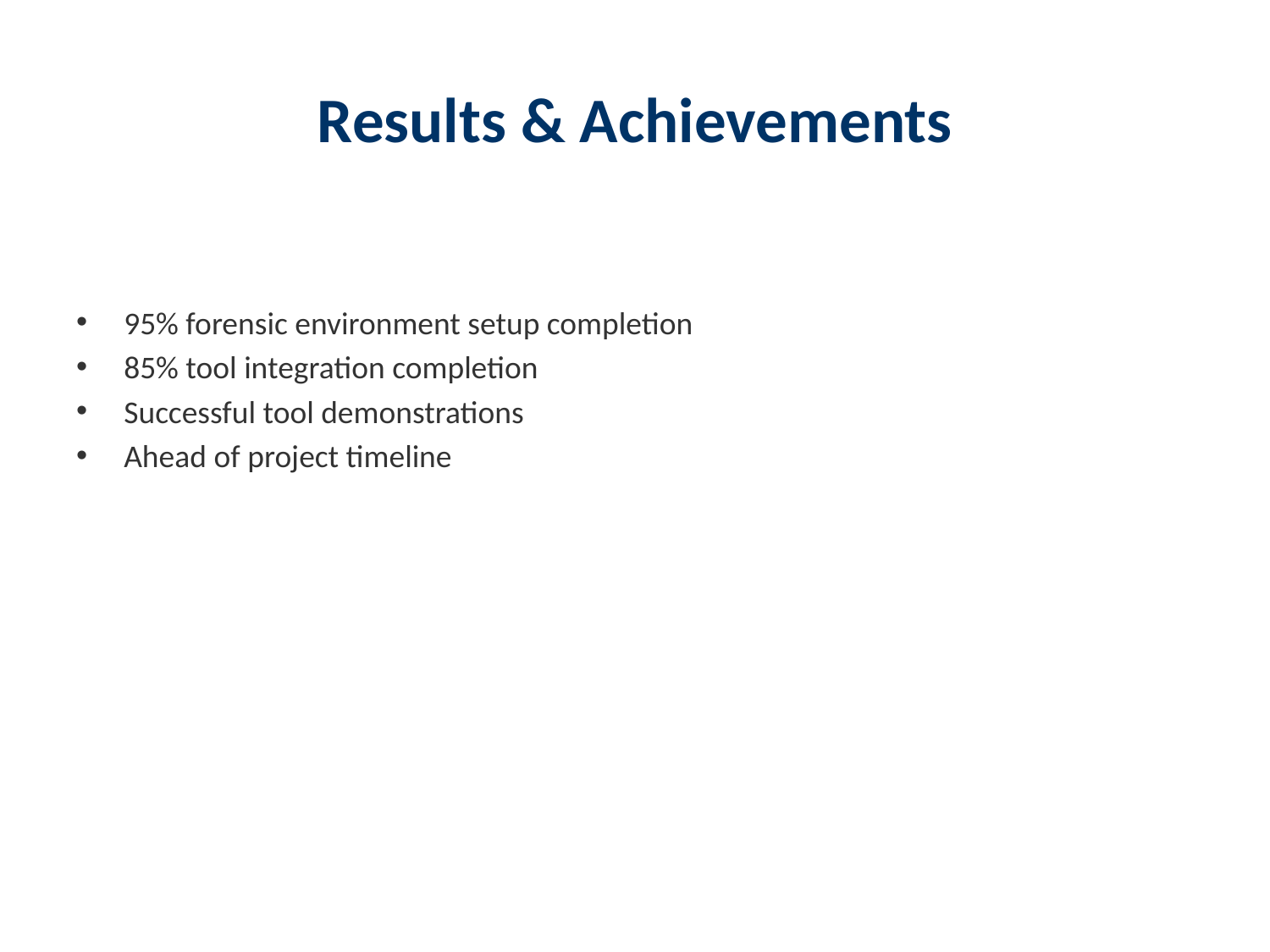

# Results & Achievements

95% forensic environment setup completion
85% tool integration completion
Successful tool demonstrations
Ahead of project timeline